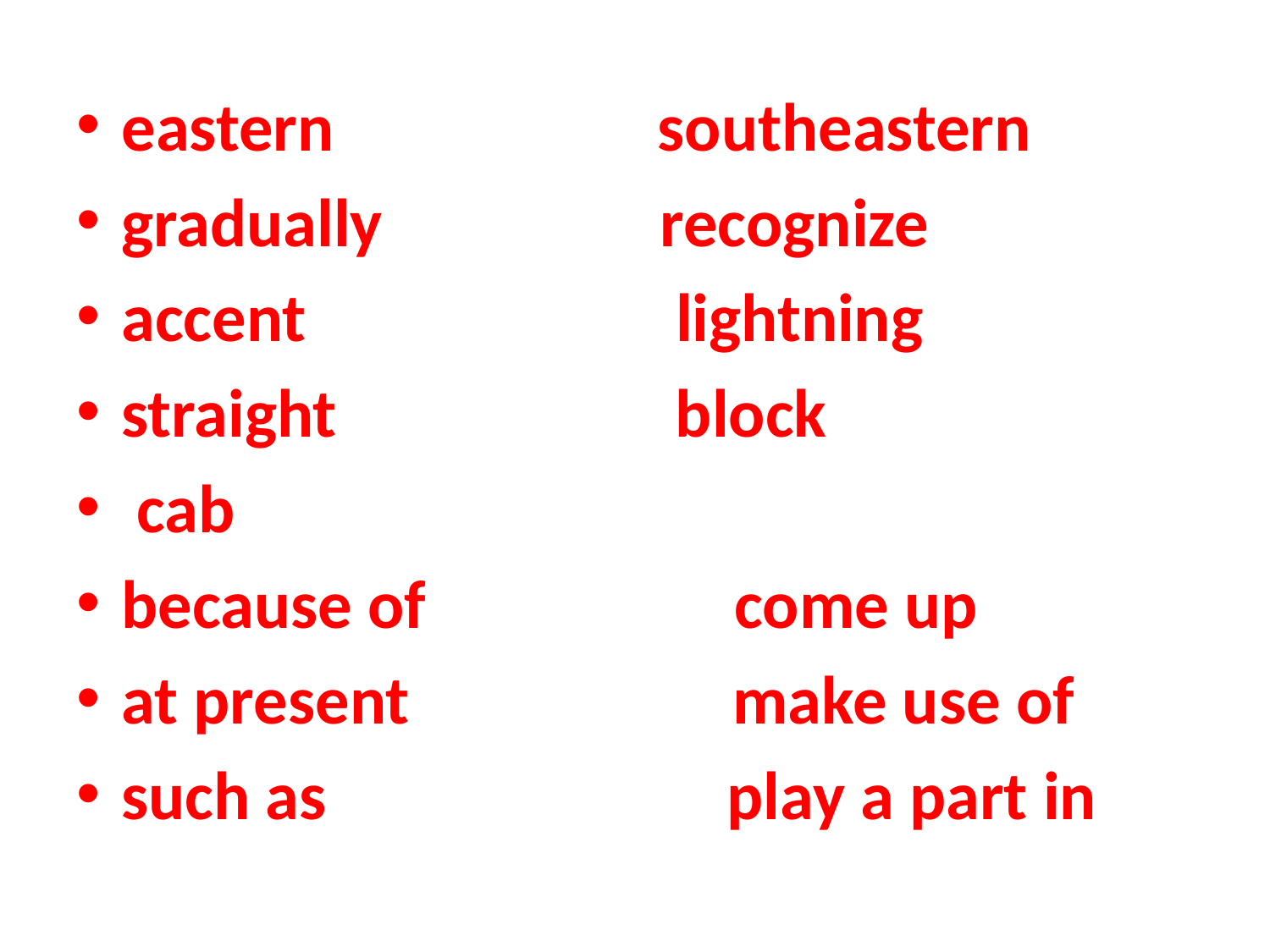

eastern                     southeastern
gradually                  recognize
accent                        lightning
straight                      block
 cab
because of                    come up
at present                     make use of
such as                          play a part in